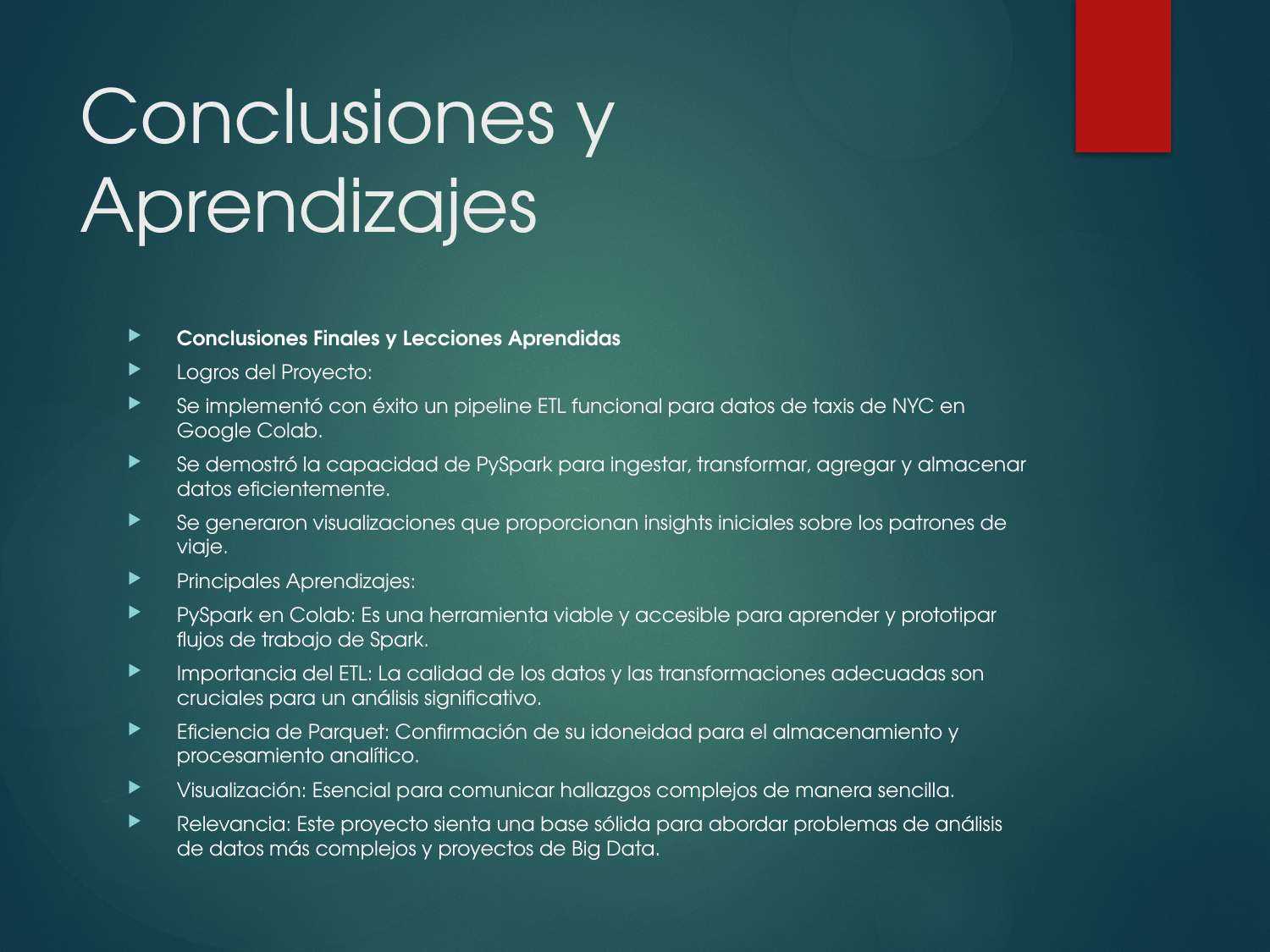

# Conclusiones y Aprendizajes

Conclusiones Finales y Lecciones Aprendidas
Logros del Proyecto:
Se implementó con éxito un pipeline ETL funcional para datos de taxis de NYC en Google Colab.
Se demostró la capacidad de PySpark para ingestar, transformar, agregar y almacenar datos eficientemente.
Se generaron visualizaciones que proporcionan insights iniciales sobre los patrones de viaje.
Principales Aprendizajes:
PySpark en Colab: Es una herramienta viable y accesible para aprender y prototipar flujos de trabajo de Spark.
Importancia del ETL: La calidad de los datos y las transformaciones adecuadas son cruciales para un análisis significativo.
Eficiencia de Parquet: Confirmación de su idoneidad para el almacenamiento y procesamiento analítico.
Visualización: Esencial para comunicar hallazgos complejos de manera sencilla.
Relevancia: Este proyecto sienta una base sólida para abordar problemas de análisis de datos más complejos y proyectos de Big Data.